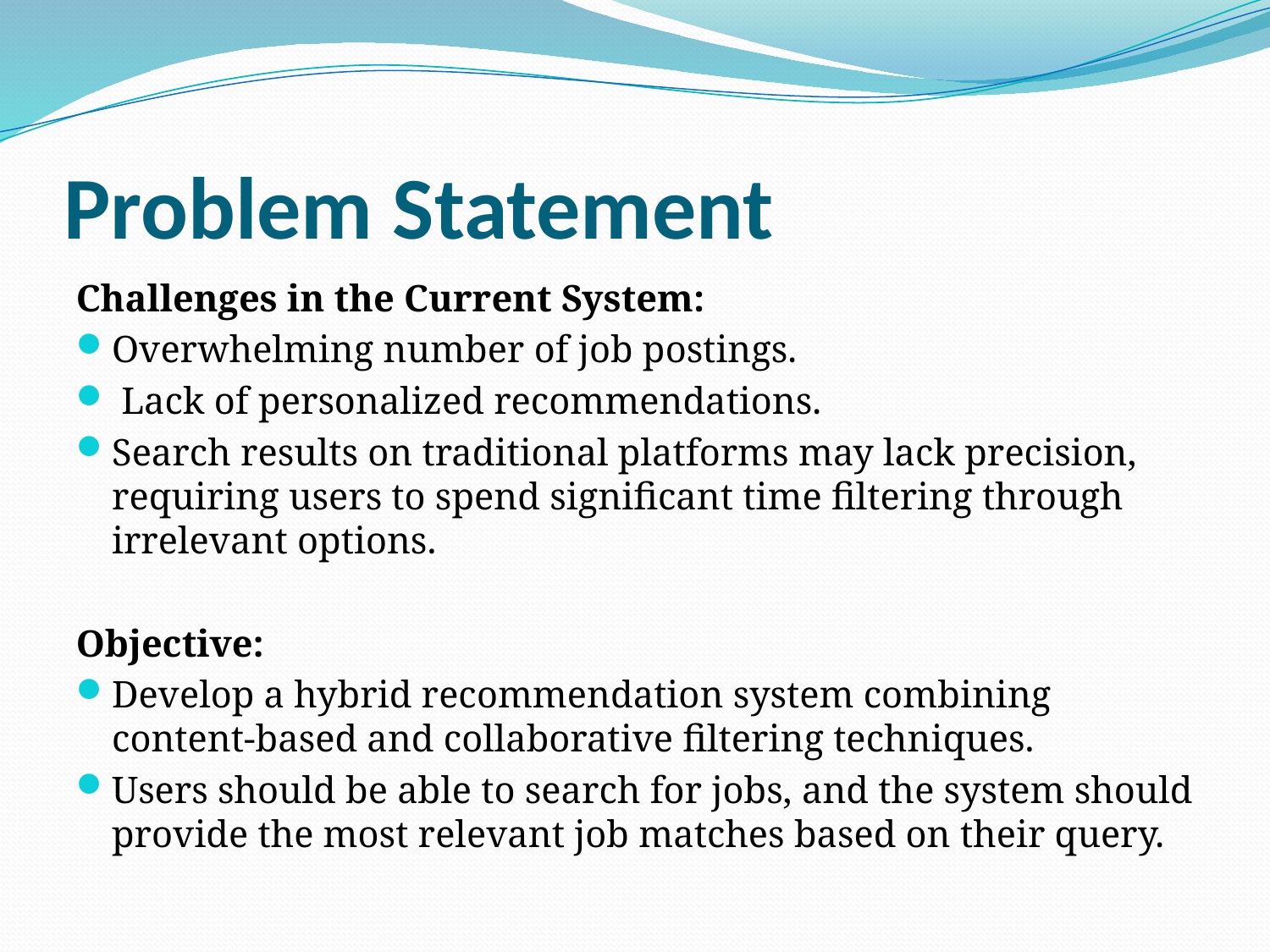

# Problem Statement
Challenges in the Current System:
Overwhelming number of job postings.
 Lack of personalized recommendations.
Search results on traditional platforms may lack precision, requiring users to spend significant time filtering through irrelevant options.

Objective:
Develop a hybrid recommendation system combining content-based and collaborative filtering techniques.
Users should be able to search for jobs, and the system should provide the most relevant job matches based on their query.